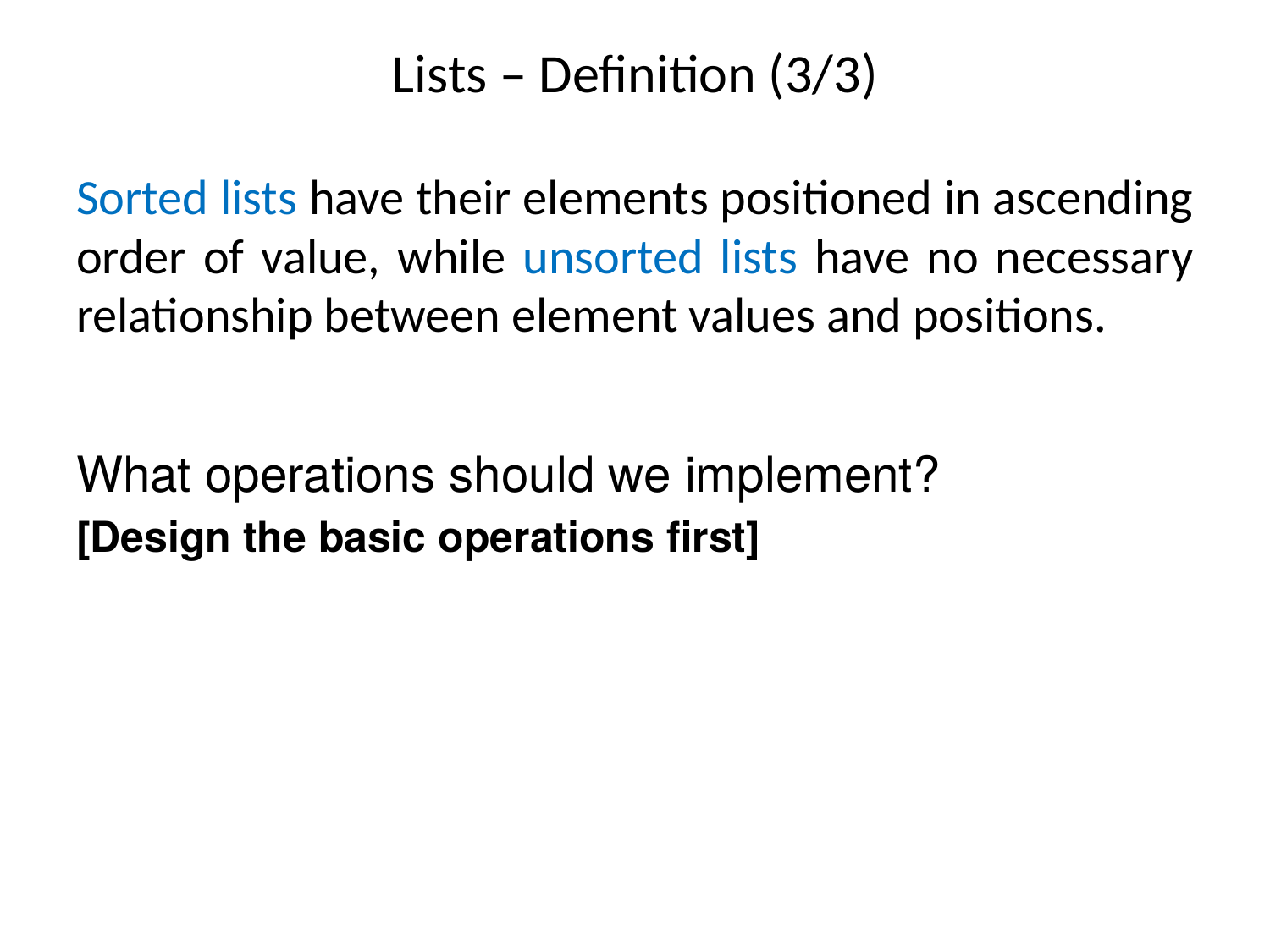

# Lists – Definition (3/3)
Sorted lists have their elements positioned in ascending order of value, while unsorted lists have no necessary relationship between element values and positions.

What operations should we implement?
[Design the basic operations first]